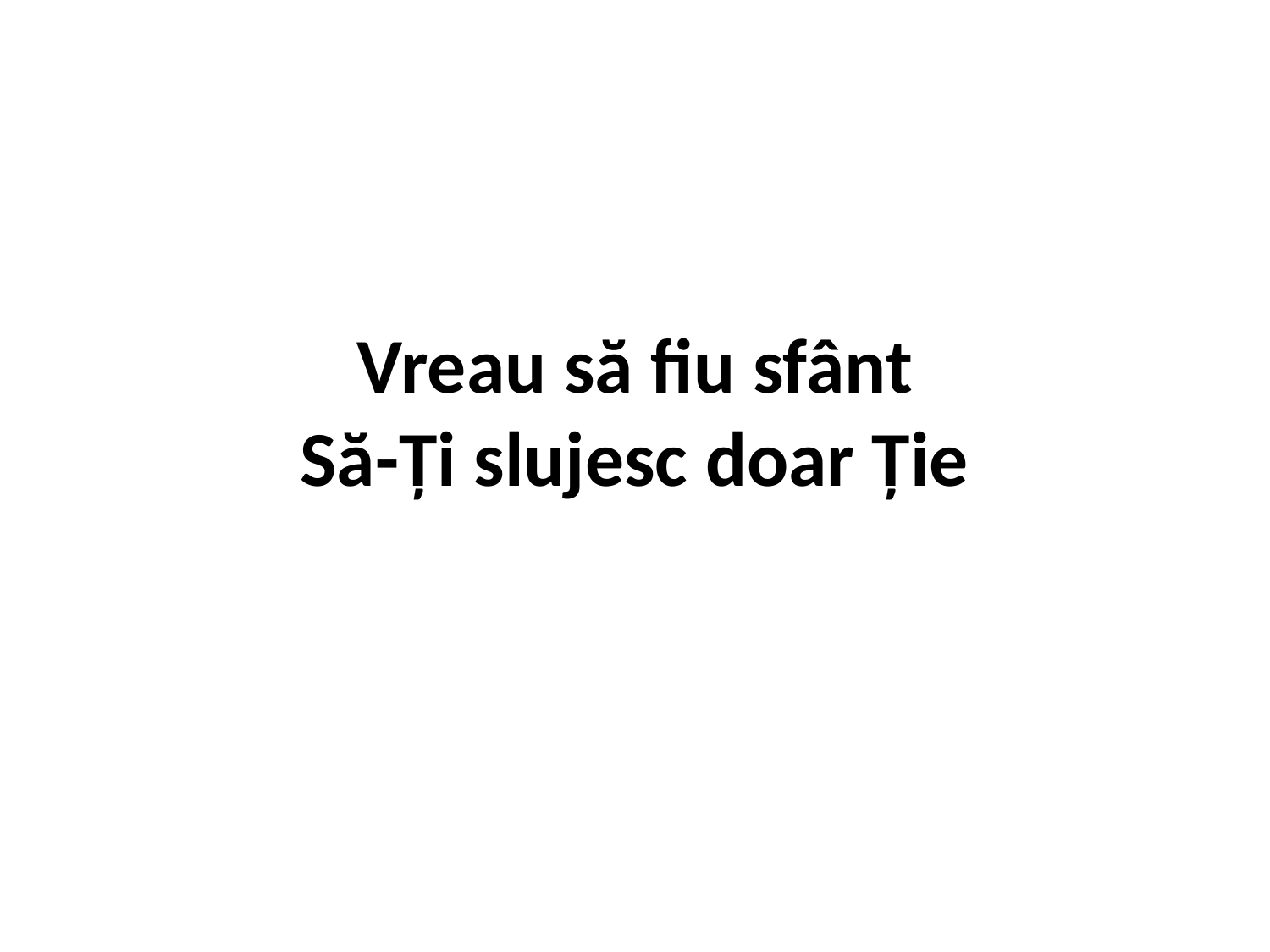

# Vreau să fiu sfânt Să-Ți slujesc doar Ție